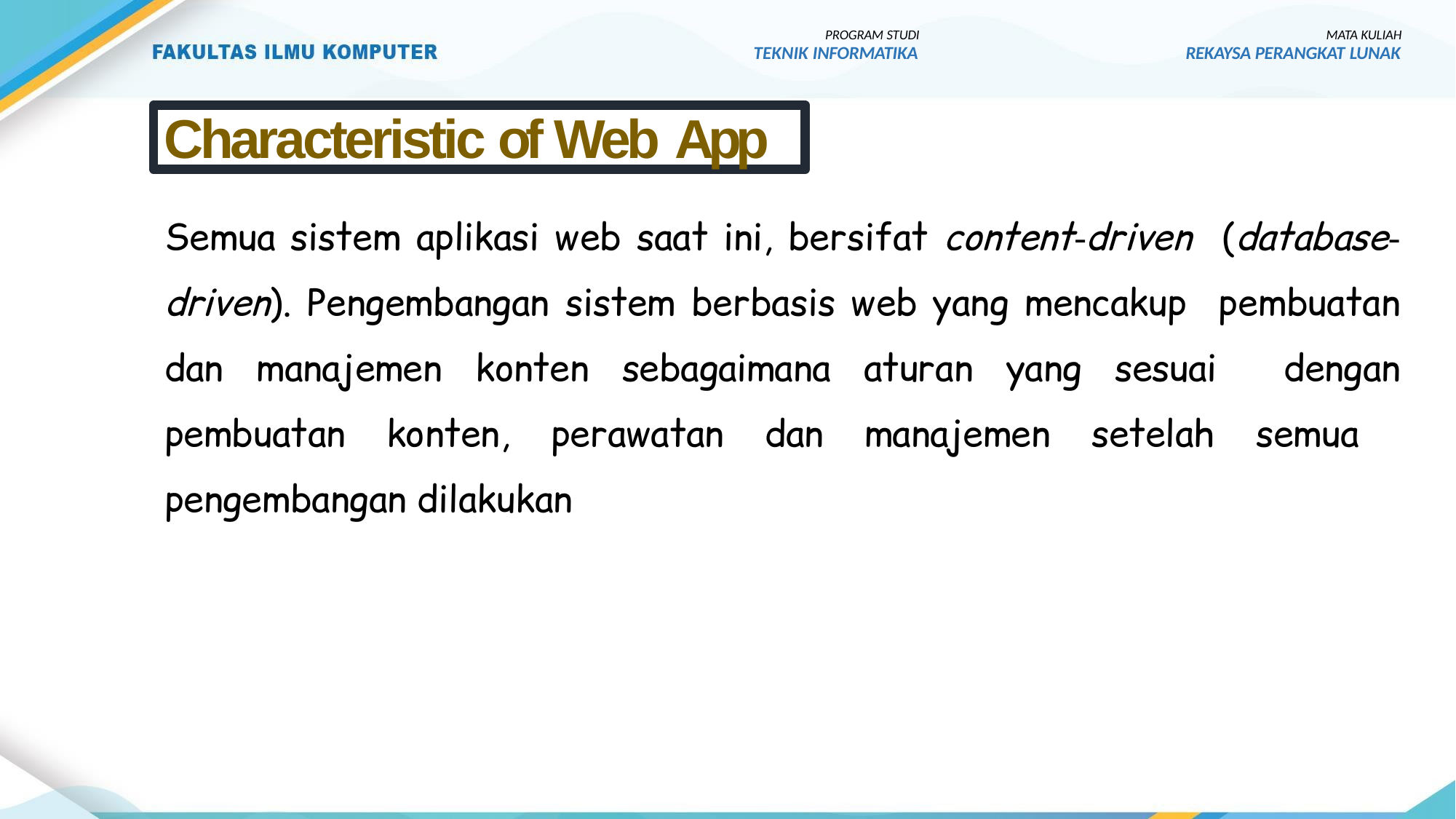

PROGRAM STUDI
TEKNIK INFORMATIKA
MATA KULIAH
REKAYSA PERANGKAT LUNAK
Characteristic of Web App
Semua sistem aplikasi web saat ini, bersifat content‐driven  (database‐driven). Pengembangan sistem berbasis web yang mencakup  pembuatan dan manajemen konten sebagaimana aturan yang sesuai  dengan pembuatan konten, perawatan dan manajemen setelah semua  pengembangan dilakukan